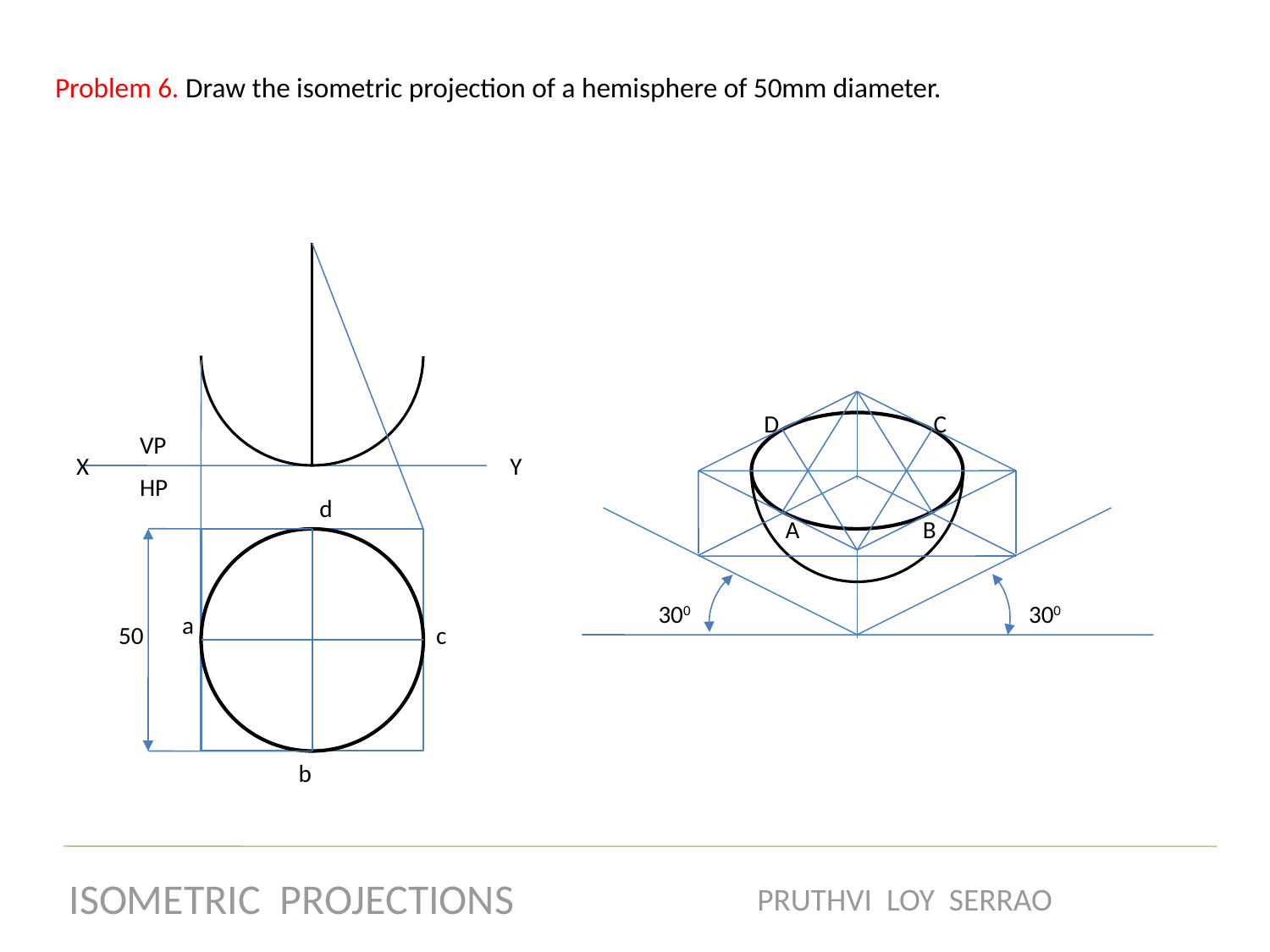

Problem 6. Draw the isometric projection of a hemisphere of 50mm diameter.

D
C

VP
X
Y
HP
d
A
B

300
300
a
50
c
b
ISOMETRIC  PROJECTIONS
PRUTHVI  LOY  SERRAO